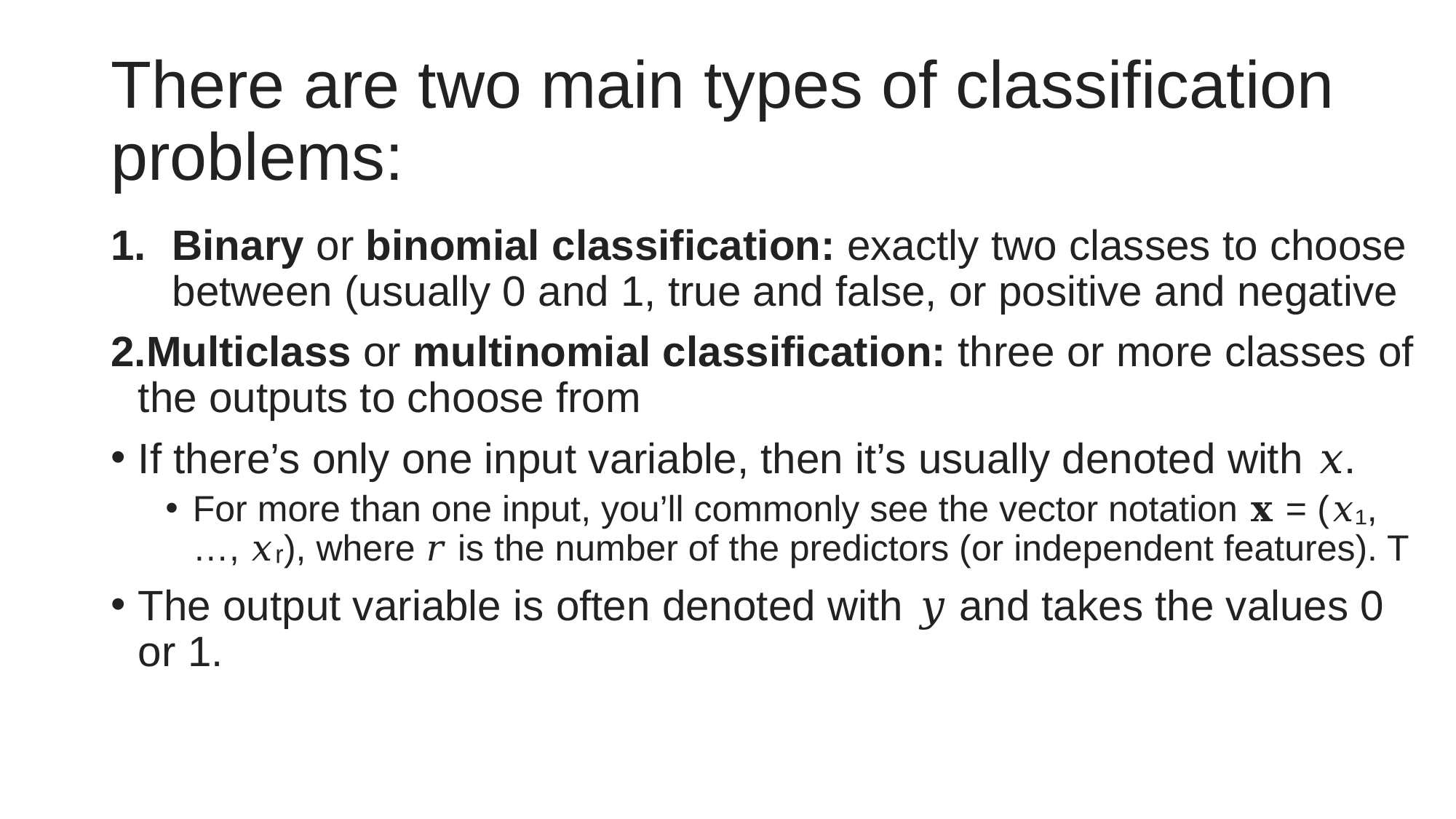

# There are two main types of classification problems:
Binary or binomial classification: exactly two classes to choose between (usually 0 and 1, true and false, or positive and negative
Multiclass or multinomial classification: three or more classes of the outputs to choose from
If there’s only one input variable, then it’s usually denoted with 𝑥.
For more than one input, you’ll commonly see the vector notation 𝐱 = (𝑥₁, …, 𝑥ᵣ), where 𝑟 is the number of the predictors (or independent features). T
The output variable is often denoted with 𝑦 and takes the values 0 or 1.